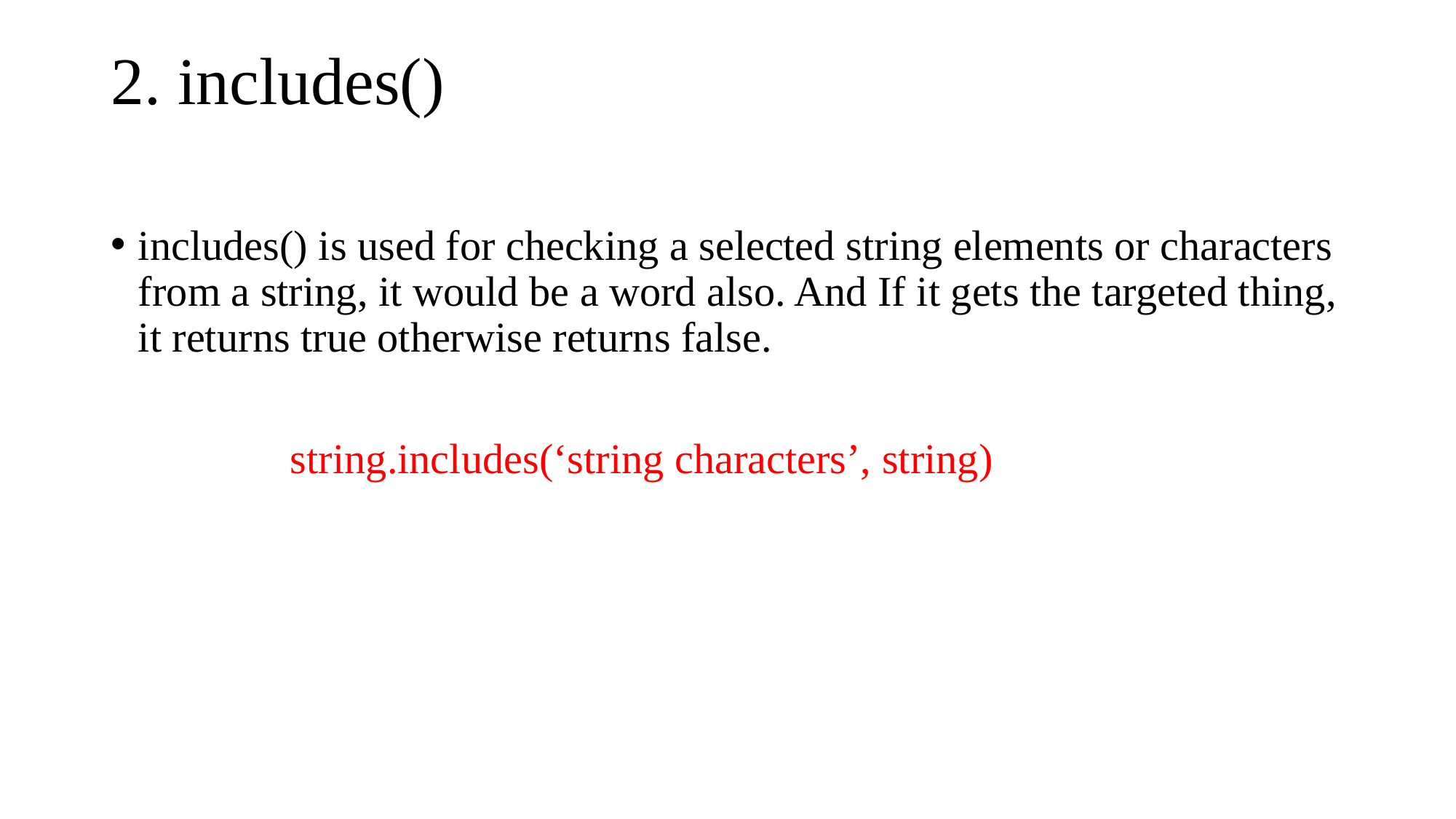

# 2. includes()
includes() is used for checking a selected string elements or characters from a string, it would be a word also. And If it gets the targeted thing, it returns true otherwise returns false.

                 string.includes(‘string characters’, string)